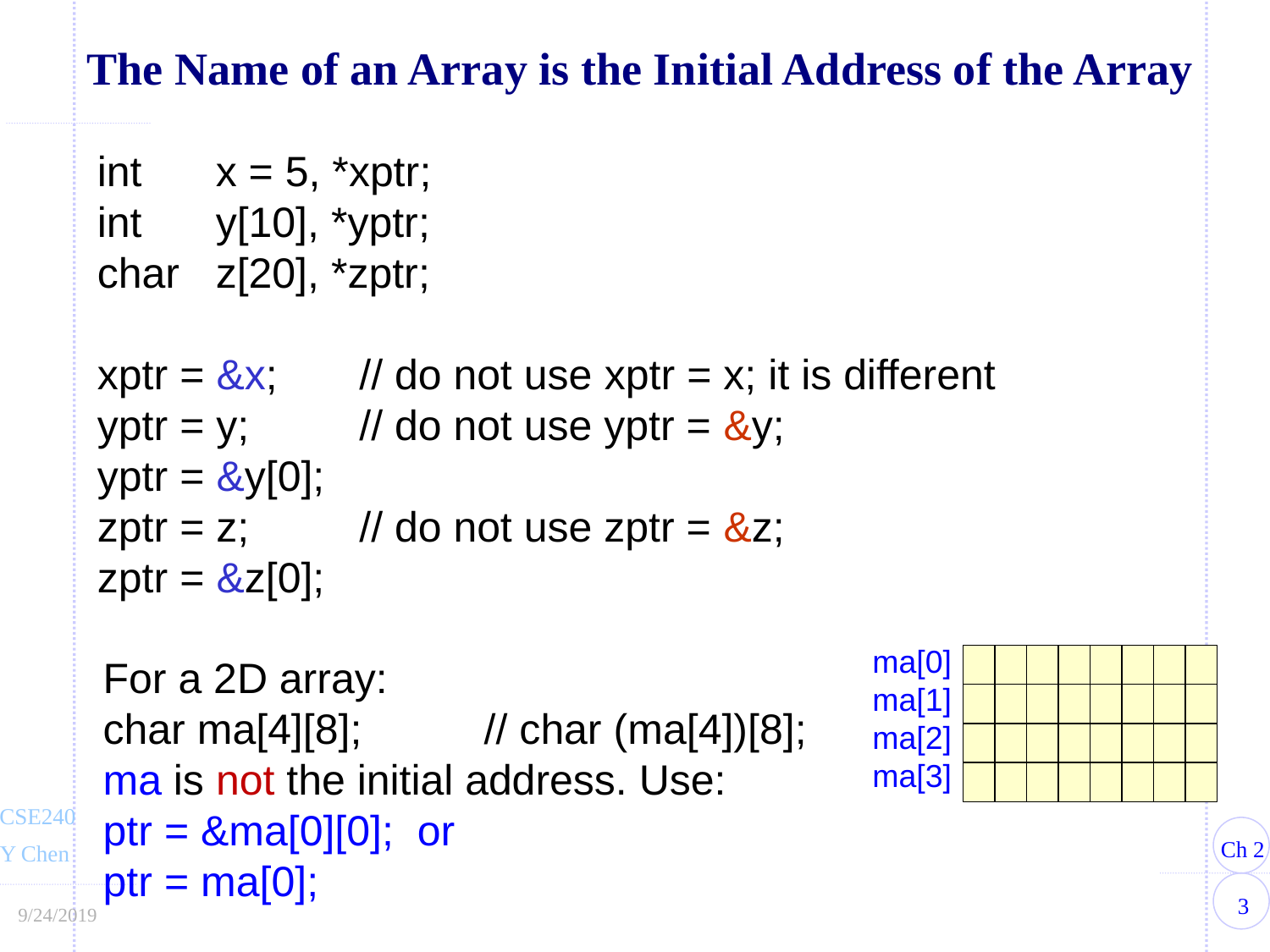

# The Name of an Array is the Initial Address of the Array
int	x = 5, *xptr;
int	y[10], *yptr;
char	z[20], *zptr;

xptr = &x;	// do not use xptr = x; it is different
yptr = y;	// do not use yptr = &y;
yptr = &y[0];
zptr = z; 	// do not use zptr = &z;
zptr = &z[0];
ma[0]
ma[1]
ma[2]
ma[3]

For a 2D array:
char ma[4][8];		// char (ma[4])[8];
ma is not the initial address. Use:
ptr = &ma[0][0];  or
ptr = ma[0];